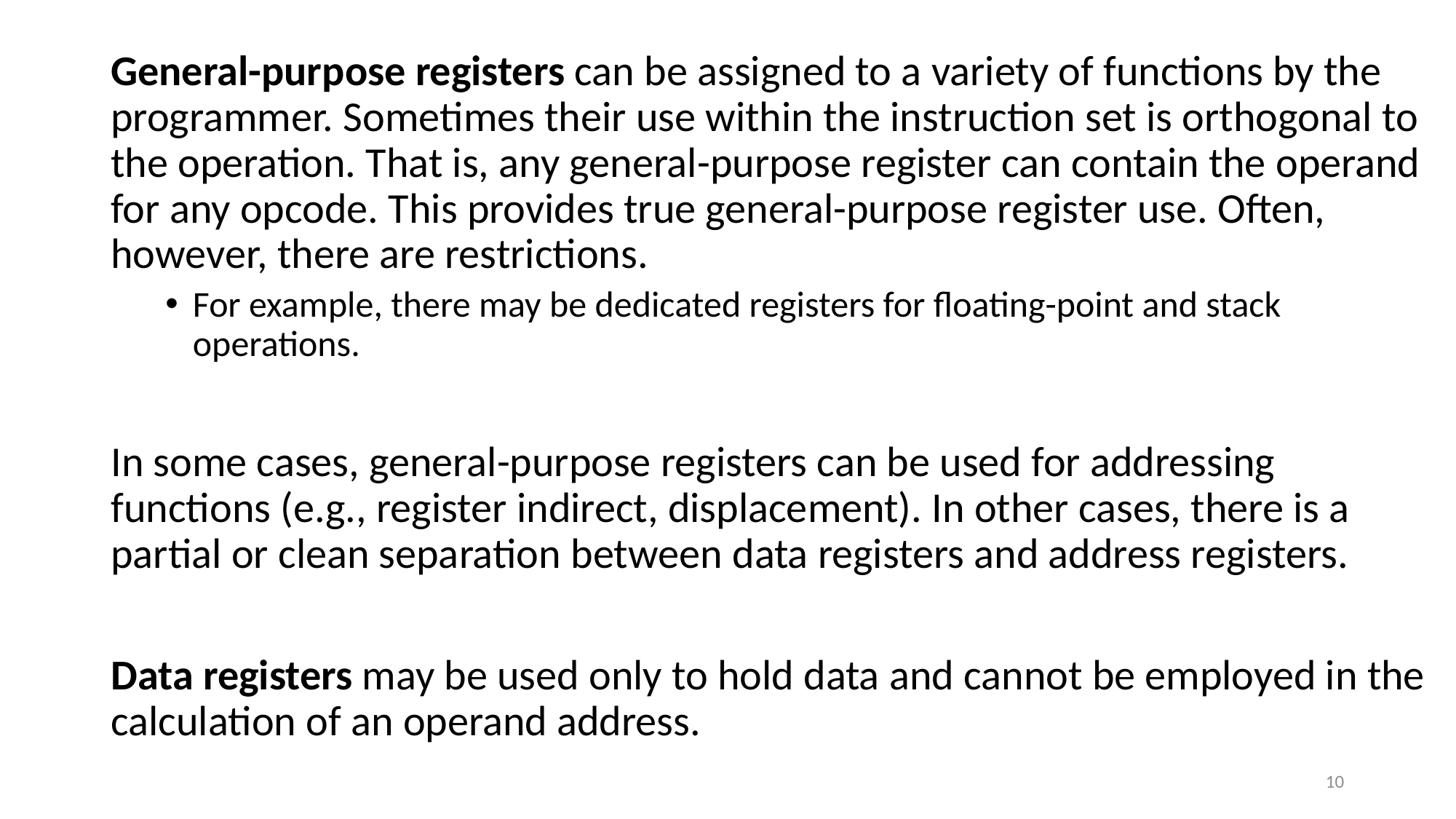

General-purpose registers can be assigned to a variety of functions by the programmer. Sometimes their use within the instruction set is orthogonal to the operation. That is, any general-purpose register can contain the operand for any opcode. This provides true general-purpose register use. Often, however, there are restrictions.
For example, there may be dedicated registers for floating-point and stack operations.

In some cases, general-purpose registers can be used for addressing functions (e.g., register indirect, displacement). In other cases, there is a partial or clean separation between data registers and address registers.

Data registers may be used only to hold data and cannot be employed in the calculation of an operand address.

#
10